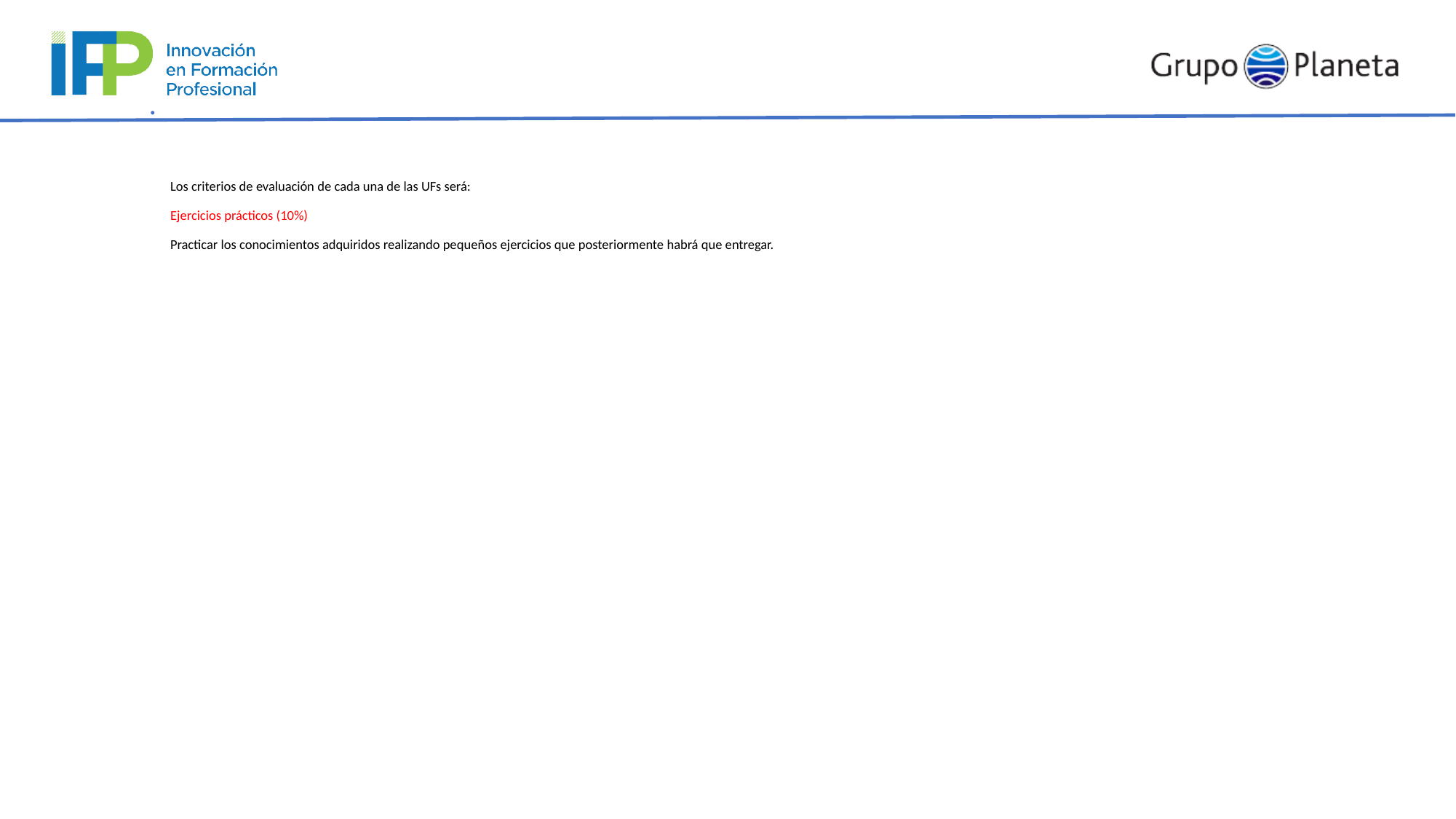

# Los criterios de evaluación de cada una de las UFs será: Ejercicios prácticos (10%) Practicar los conocimientos adquiridos realizando pequeños ejercicios que posteriormente habrá que entregar.